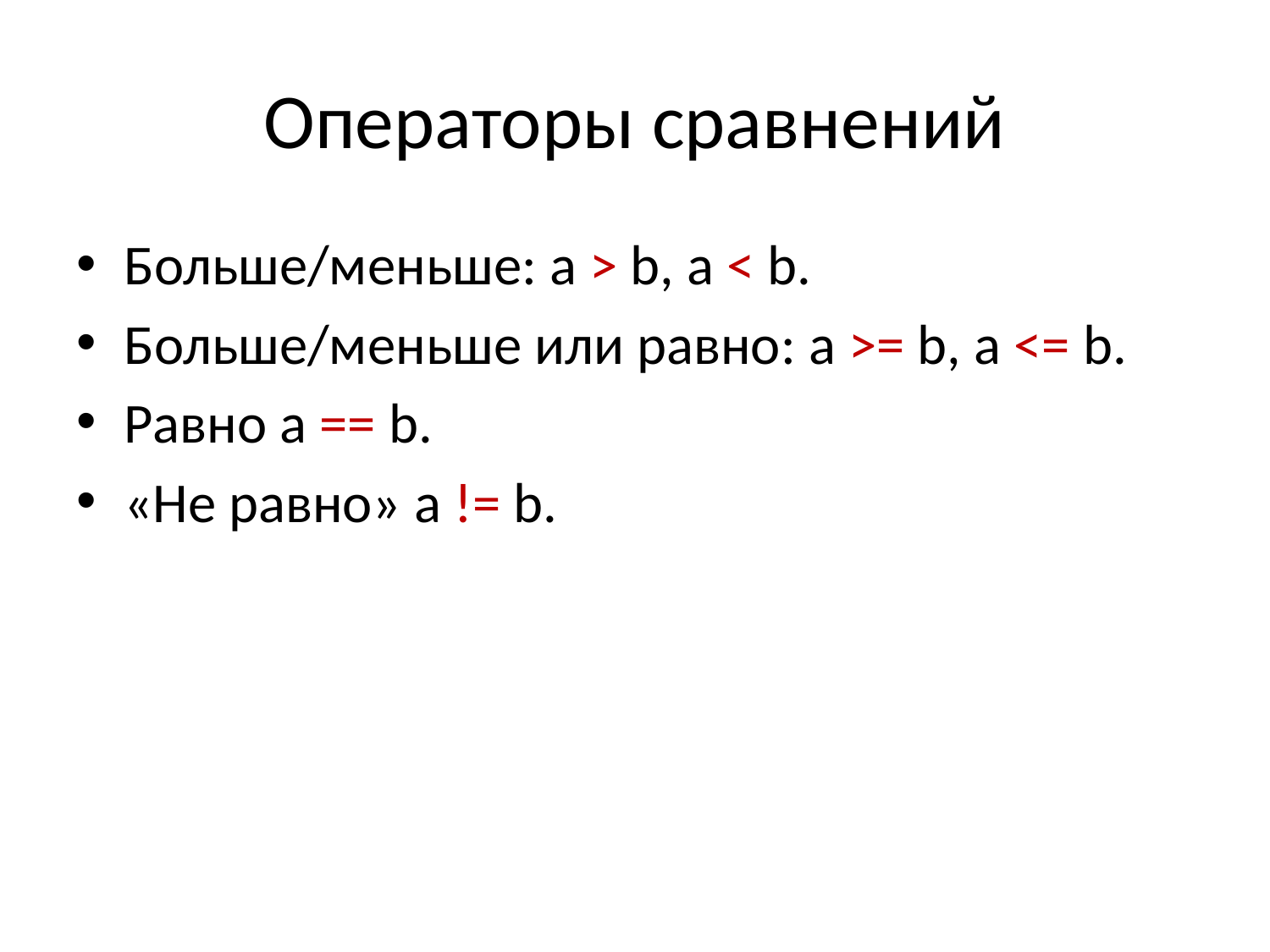

# Операторы сравнений
Больше/меньше: a > b, a < b.
Больше/меньше или равно: a >= b, a <= b.
Равно a == b.
«Не равно» a != b.